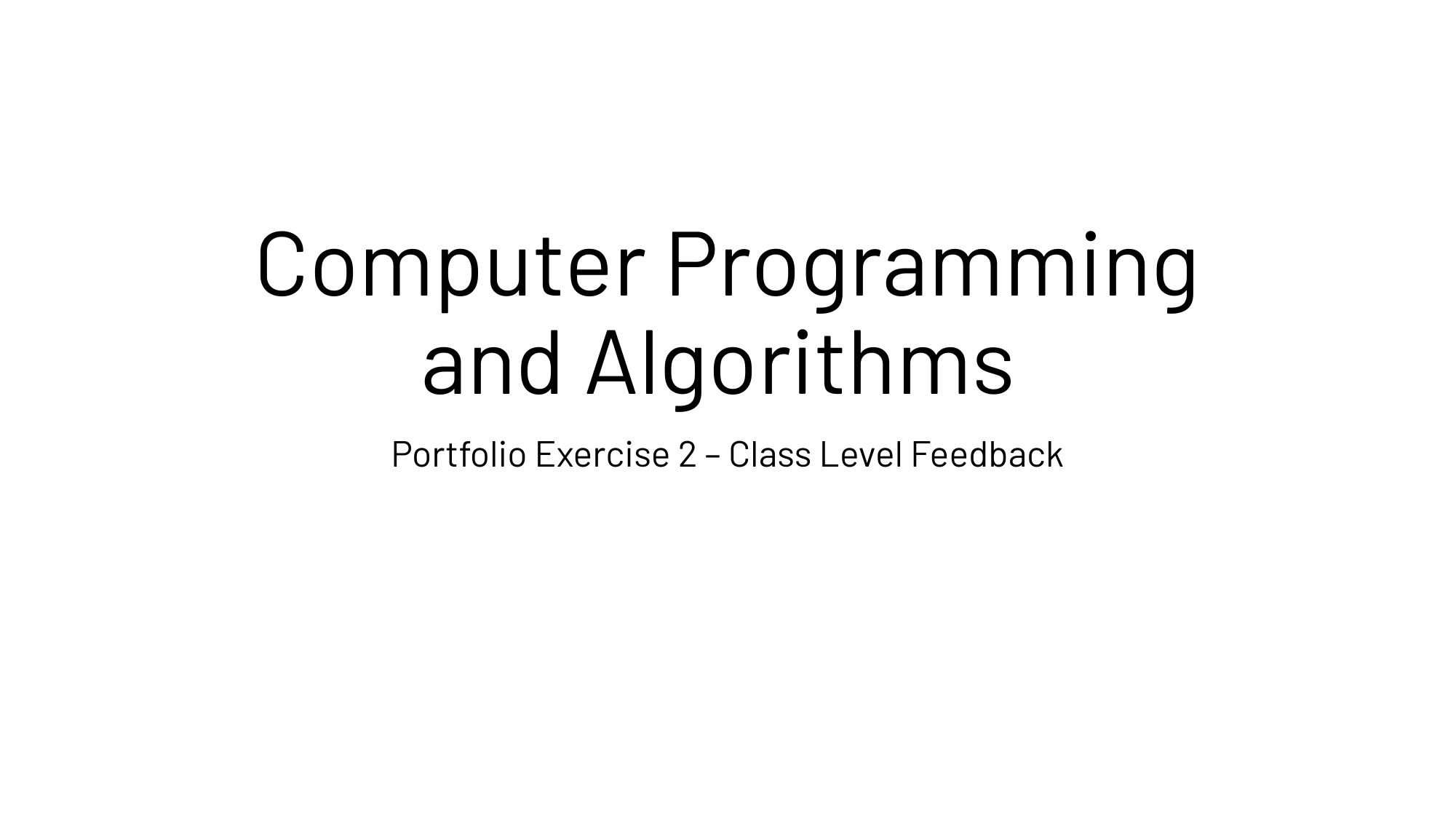

# Computer Programming and Algorithms
Portfolio Exercise 2 – Class Level Feedback